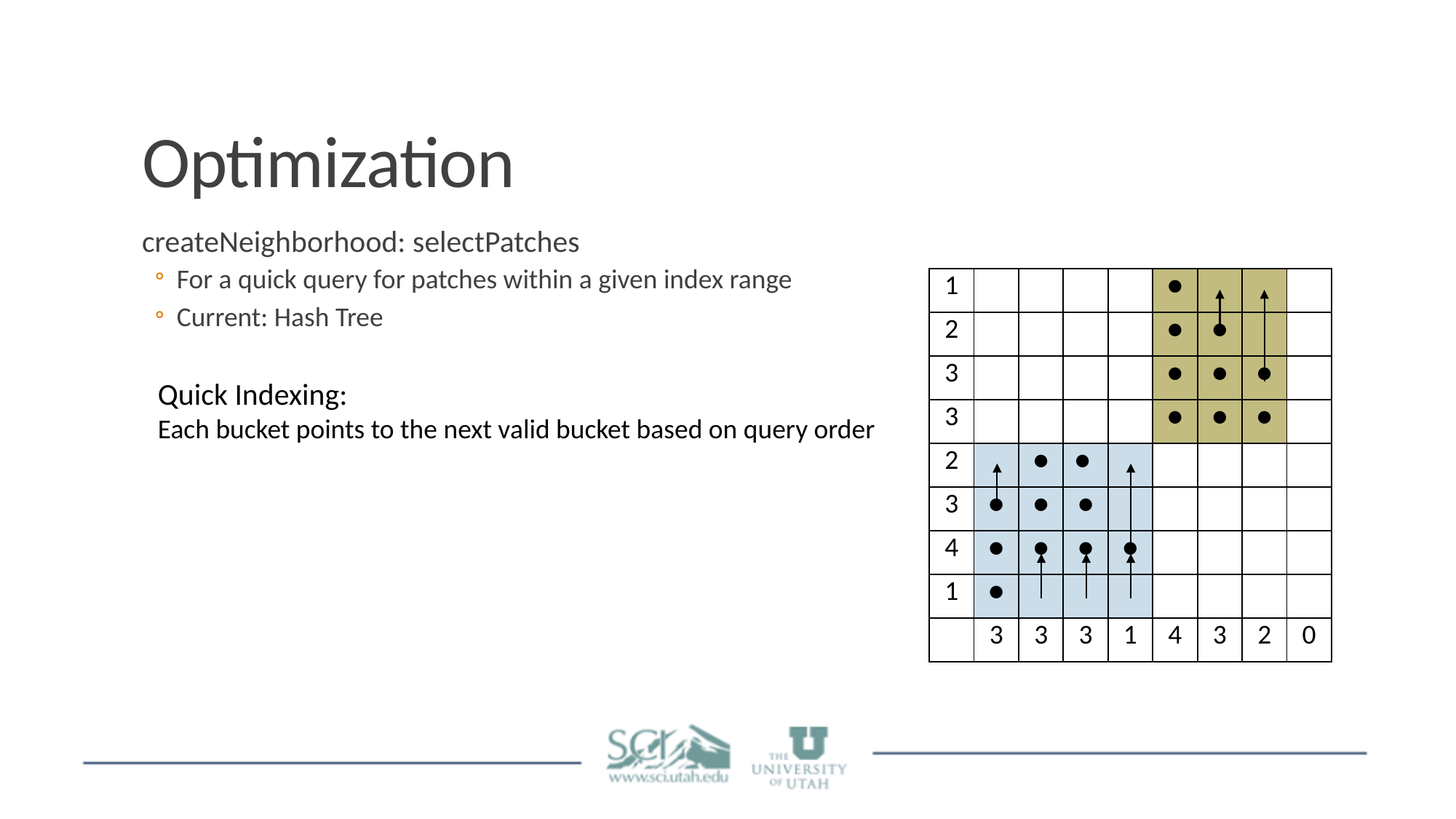

# Optimization
createNeighborhood: selectPatches
For a quick query for patches within a given index range
Current: Hash Tree

| 1 |  |  |  |  | ● |  |  |  |
| --- | --- | --- | --- | --- | --- | --- | --- | --- |
| 2 |  |  |  |  | ● | ● |  |  |
| 3 |  |  |  |  | ● | ● | ● |  |
| 3 |  |  |  |  | ● | ● | ● |  |
| 2 |  | ● | ● |  |  |  |  |  |
| 3 | ● | ● | ● |  |  |  |  |  |
| 4 | ● | ● | ● | ● |  |  |  |  |
| 1 | ● |  |  |  |  |  |  |  |
|  | 3 | 3 | 3 | 1 | 4 | 3 | 2 | 0 |
Quick Indexing:
Each bucket points to the next valid bucket based on query order